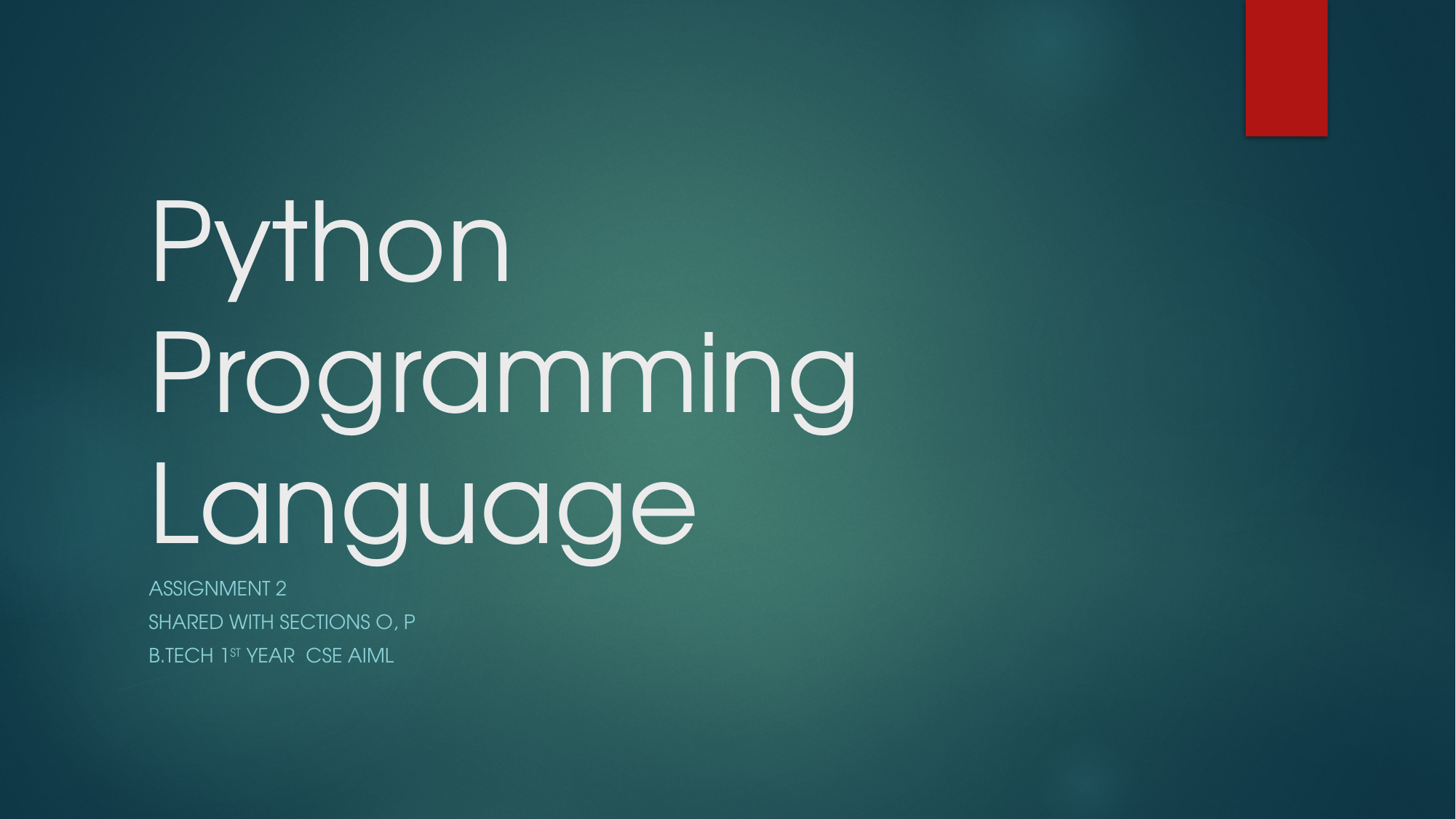

# Python Programming Language
Assignment 2
Shared with sections O, P
B.tech 1st Year  CSE AIML